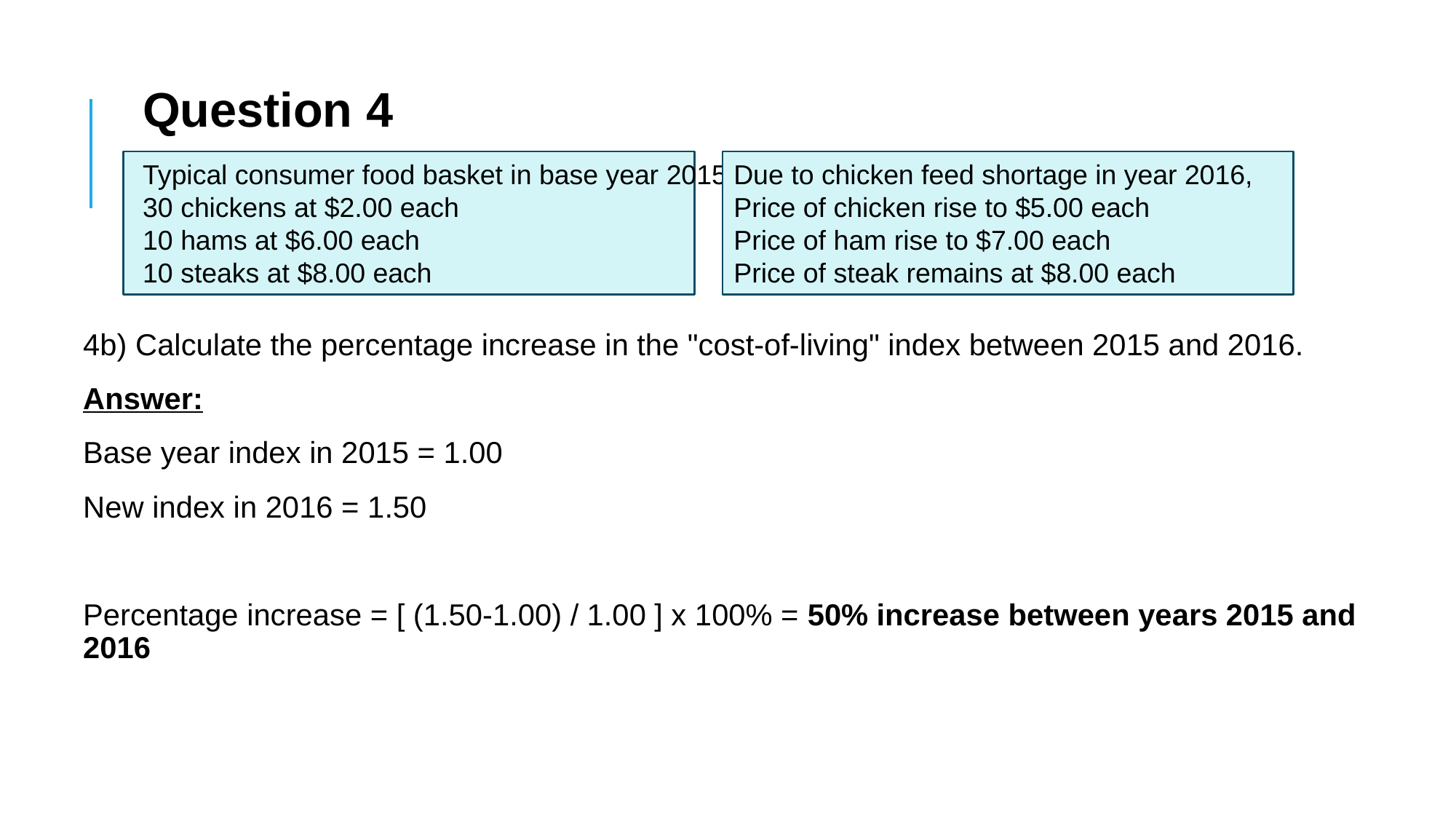

Question 4

Due to chicken feed shortage in year 2016,
Price of chicken rise to $5.00 each
Price of ham rise to $7.00 each
Price of steak remains at $8.00 each
Typical consumer food basket in base year 2015
30 chickens at $2.00 each
10 hams at $6.00 each
10 steaks at $8.00 each
4b) Calculate the percentage increase in the "cost-of-living" index between 2015 and 2016.
Answer:
Base year index in 2015 = 1.00
New index in 2016 = 1.50

Percentage increase = [ (1.50-1.00) / 1.00 ] x 100% = 50% increase between years 2015 and 2016